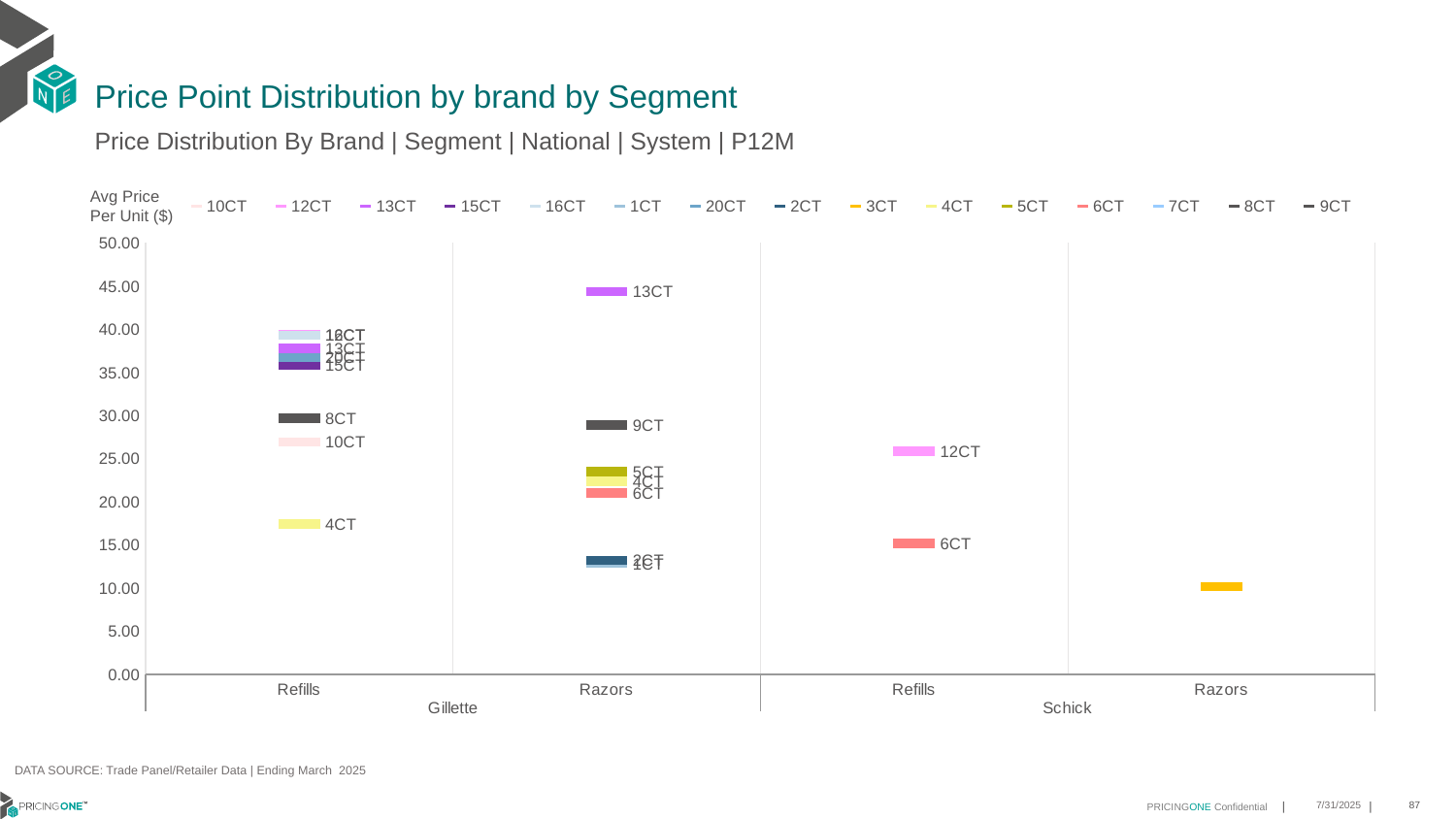

# Price Point Distribution by brand by Segment
Price Distribution By Brand | Segment | National | System | P12M

### Chart

| Category | 10CT | 12CT | 13CT | 15CT | 16CT | 1CT | 20CT | 2CT | 3CT | 4CT | 5CT | 6CT | 7CT | 8CT | 9CT |
|---|---|---|---|---|---|---|---|---|---|---|---|---|---|---|---|
| Refills | 26.9189 | 39.3748 | 37.7839 | 35.7868 | 39.3269 | None | 36.7411 | None | None | 17.4135 | None | None | None | 29.6969 | None |
| Razors | None | None | 44.3502 | None | None | 12.8512 | None | 13.2033 | None | 22.3901 | 23.4839 | 21.0307 | None | None | 28.9141 |
| Refills | None | 25.8588 | None | None | None | None | None | None | None | None | None | 15.194 | None | None | None |
| Razors | None | None | None | None | None | None | None | None | 10.1758 | None | None | None | None | None | None |
Avg Price
Per Unit ($)
DATA SOURCE: Trade Panel/Retailer Data | Ending March  2025
7/31/2025
87